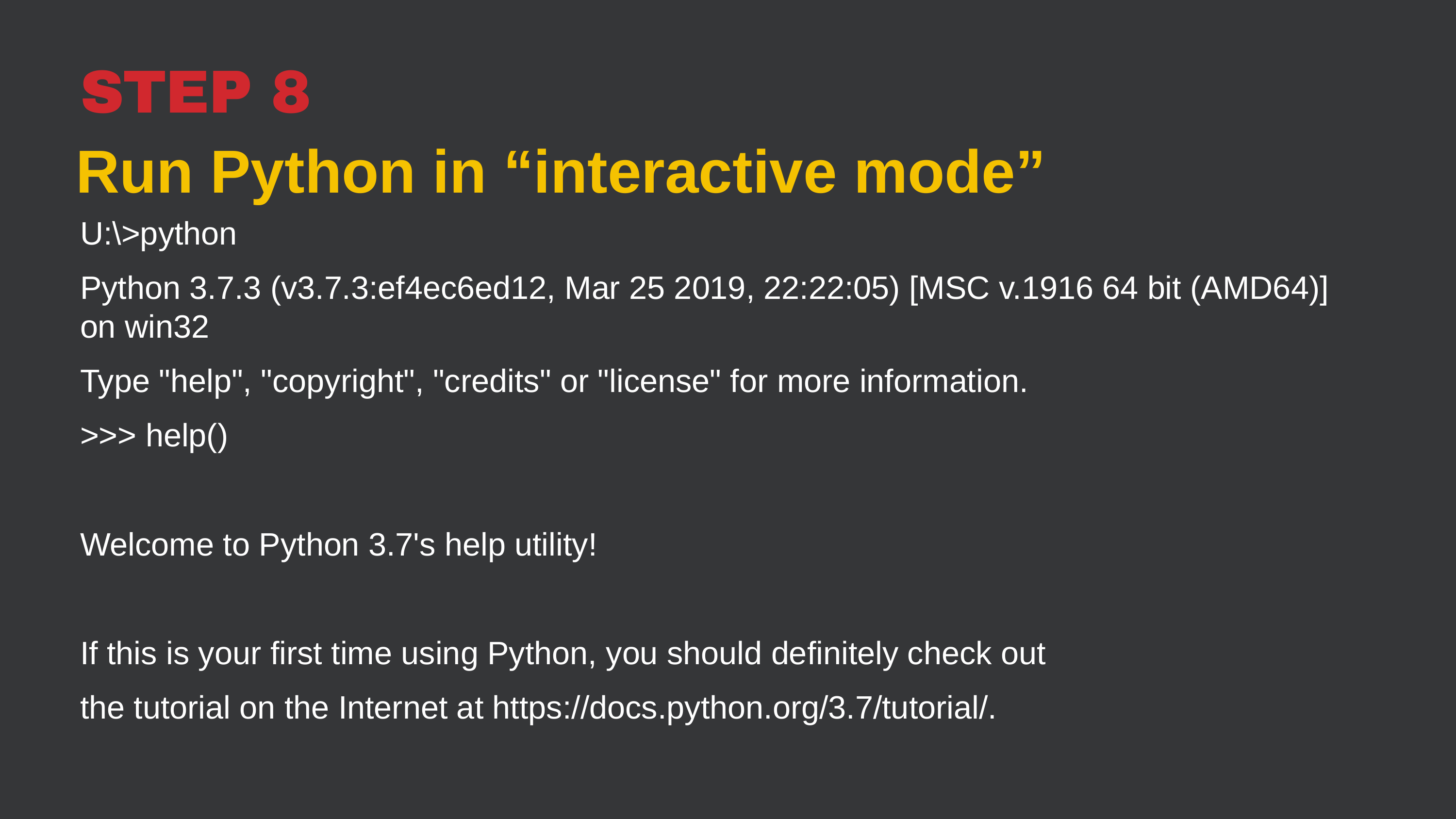

Step 8
Run Python in “interactive mode”
U:\>python
Python 3.7.3 (v3.7.3:ef4ec6ed12, Mar 25 2019, 22:22:05) [MSC v.1916 64 bit (AMD64)] on win32
Type "help", "copyright", "credits" or "license" for more information.
>>> help()

Welcome to Python 3.7's help utility!

If this is your first time using Python, you should definitely check out
the tutorial on the Internet at https://docs.python.org/3.7/tutorial/.